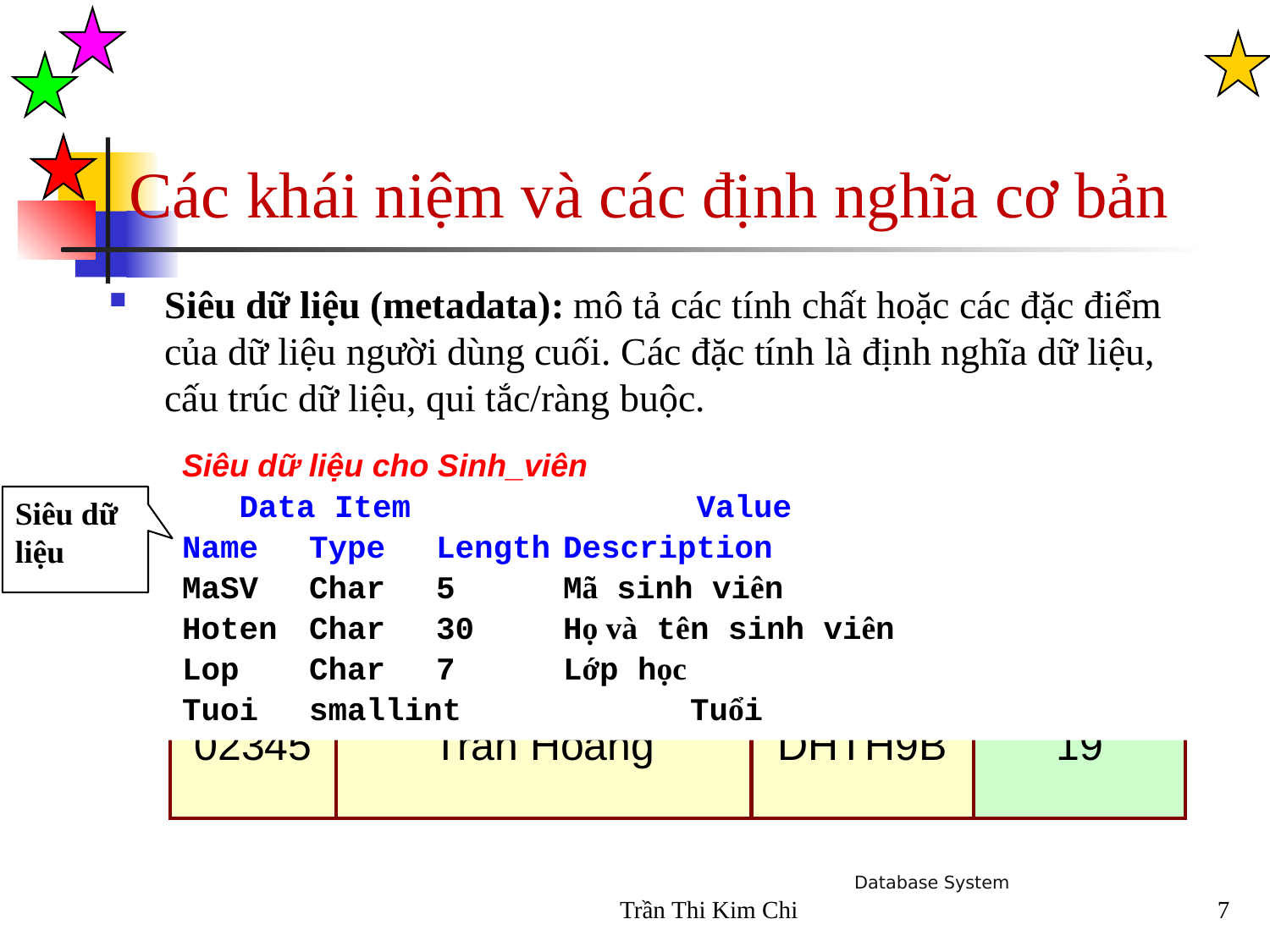

Các khái niệm và các định nghĩa cơ bản
Siêu dữ liệu (metadata): mô tả các tính chất hoặc các đặc điểm của dữ liệu người dùng cuối. Các đặc tính là định nghĩa dữ liệu, cấu trúc dữ liệu, qui tắc/ràng buộc.

Siêu dữ liệu cho Sinh_viên
   Data Item               Value
Name	Type	Length	Description
MaSV	Char	5	Mã sinh viên
Hoten	Char	30	Họ và tên sinh viên
Lop	Char	7	Lớp học
Tuoi	smallint		Tuổi
| Masv | HoTen | Lop | Tuoi |
| --- | --- | --- | --- |
| 01234 | Nguyễn Lan | DHTH9A | 20 |
| 02345 | Trần Hoàng | DHTH9B | 19 |
Siêu dữ liệu
Database System
Trần Thi Kim Chi
7